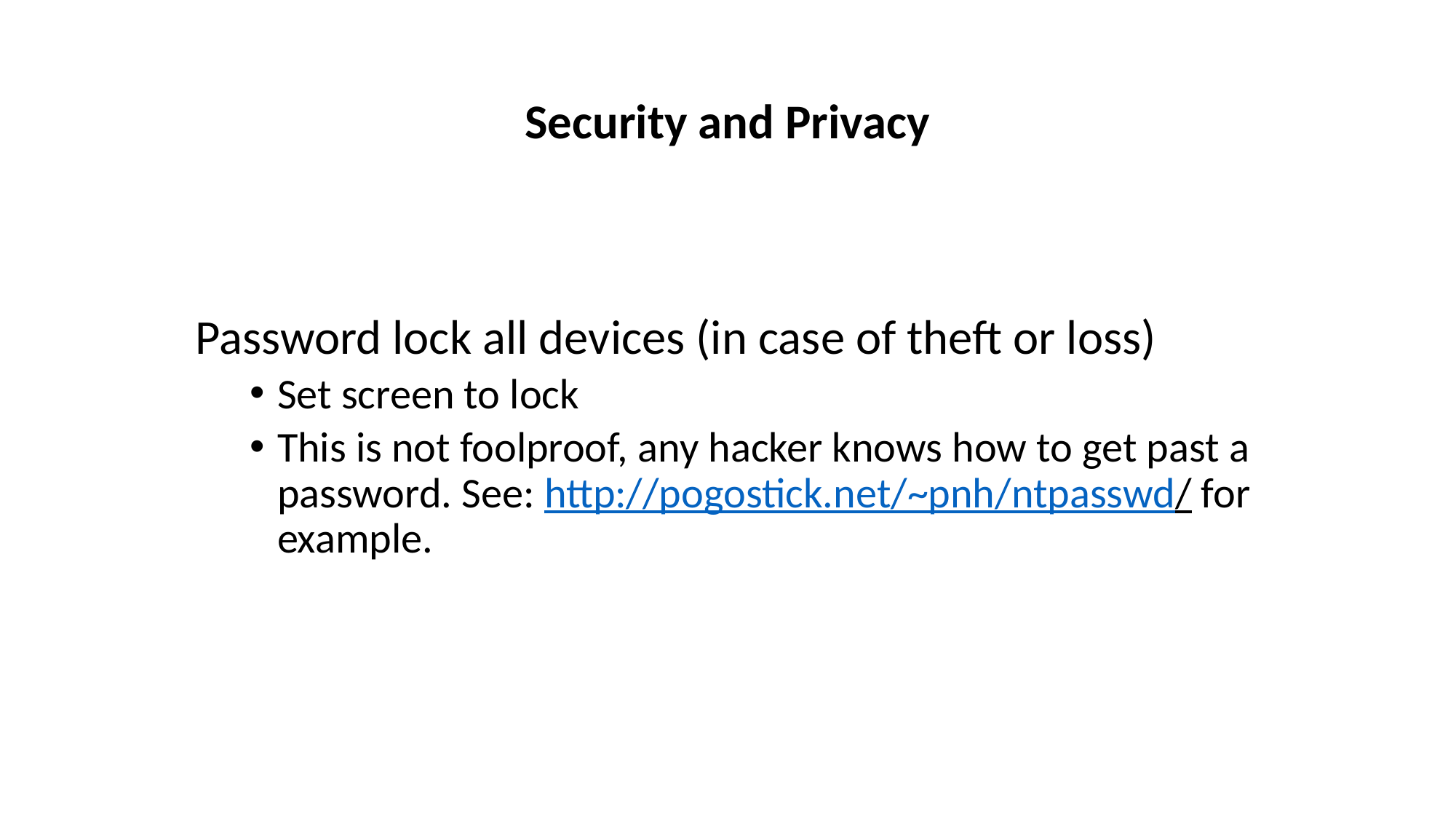

# Security and Privacy

Password lock all devices (in case of theft or loss)
Set screen to lock
This is not foolproof, any hacker knows how to get past a password. See: http://pogostick.net/~pnh/ntpasswd/ for example.